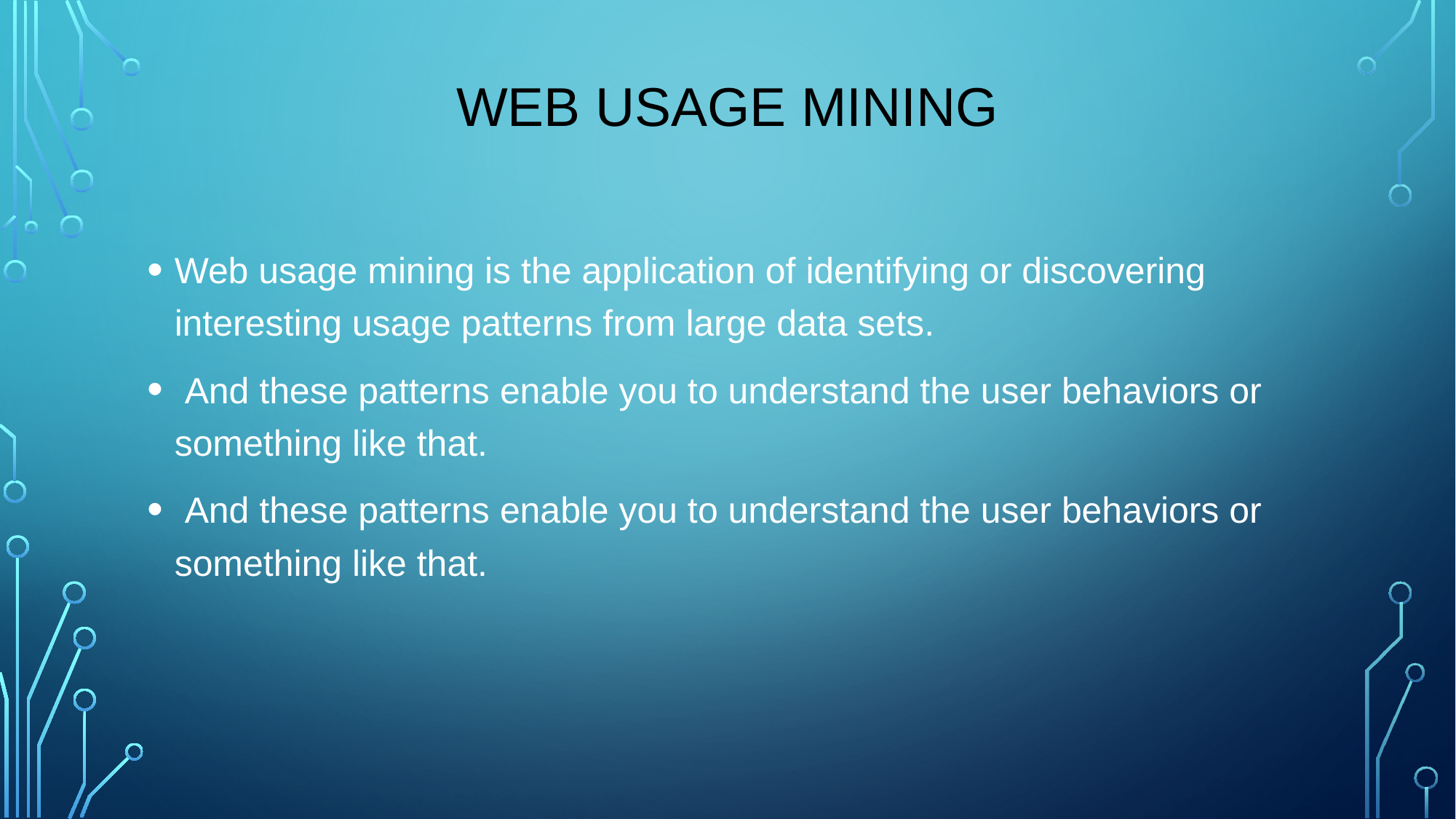

# Web usage mining
Web usage mining is the application of identifying or discovering interesting usage patterns from large data sets.
 And these patterns enable you to understand the user behaviors or something like that.
 And these patterns enable you to understand the user behaviors or something like that.